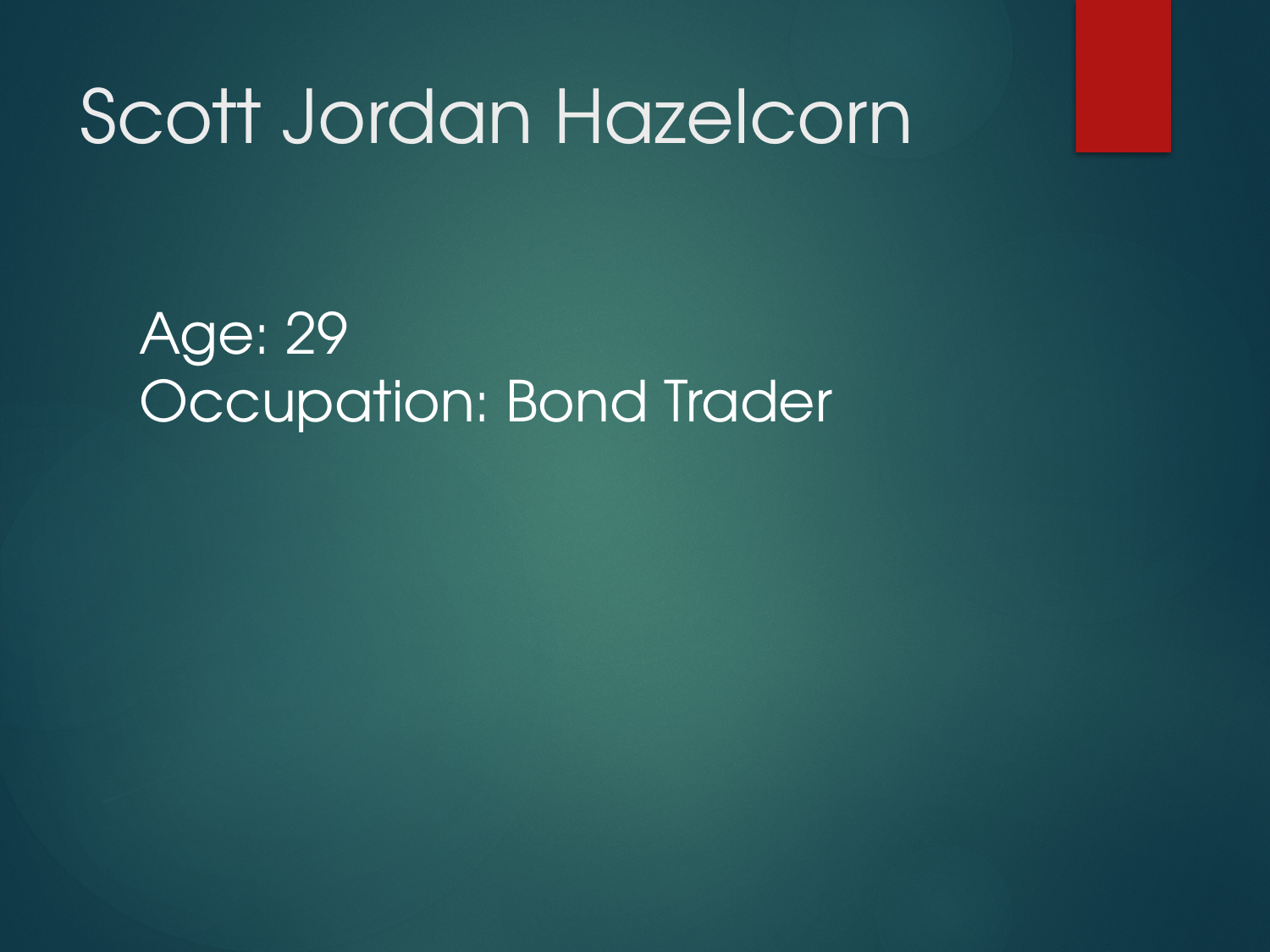

# Scott Jordan Hazelcorn

Age: 29
Occupation: Bond Trader